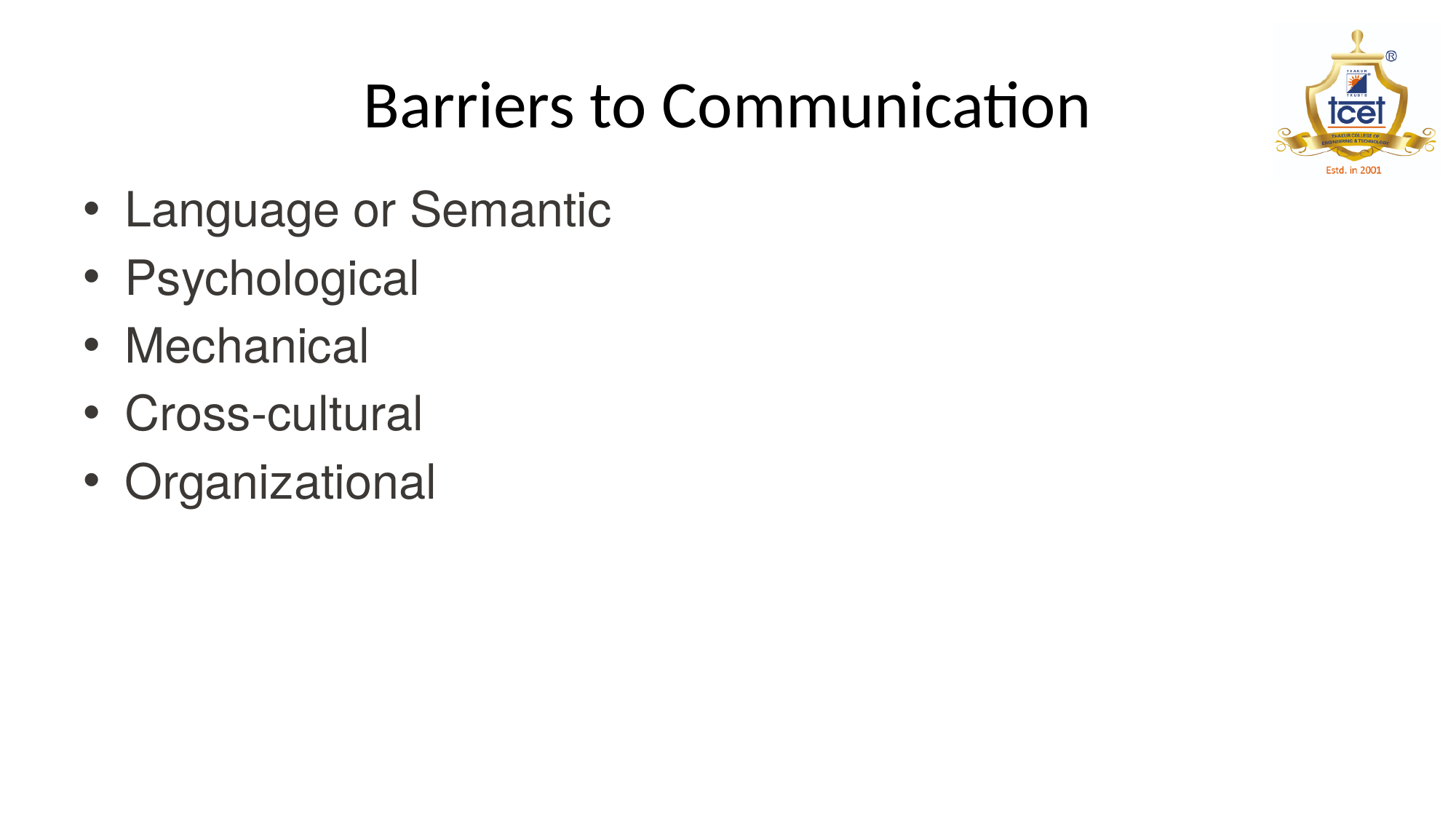

# Barriers to Communication
Language or Semantic
Psychological
Mechanical
Cross-cultural
Organizational